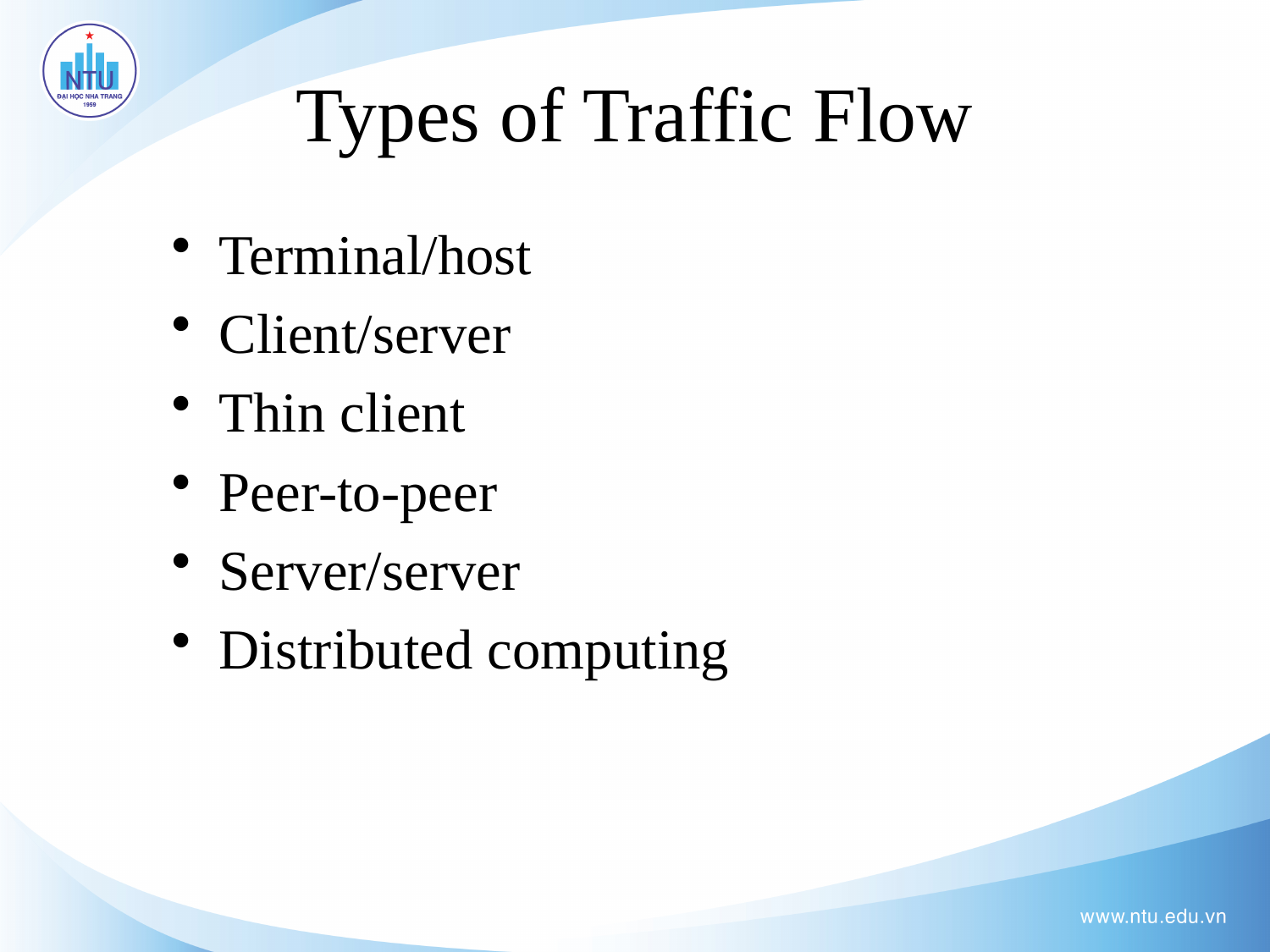

# Types of Traffic Flow
Terminal/host
Client/server
Thin client
Peer-to-peer
Server/server
Distributed computing